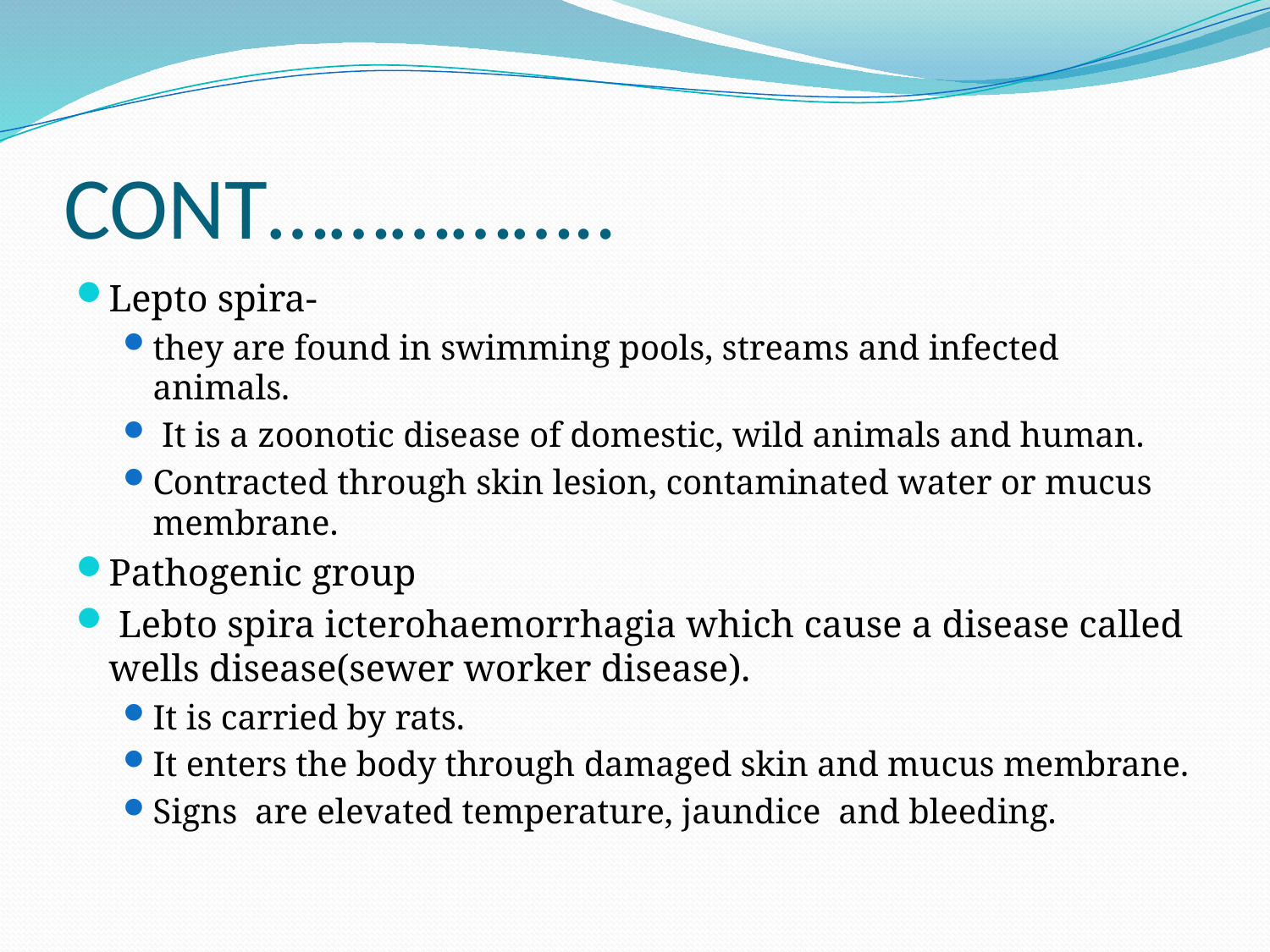

# CONT……………..
Lepto spira-
they are found in swimming pools, streams and infected animals.
 It is a zoonotic disease of domestic, wild animals and human.
Contracted through skin lesion, contaminated water or mucus membrane.
Pathogenic group
 Lebto spira icterohaemorrhagia which cause a disease called wells disease(sewer worker disease).
It is carried by rats.
It enters the body through damaged skin and mucus membrane.
Signs  are elevated temperature, jaundice  and bleeding.